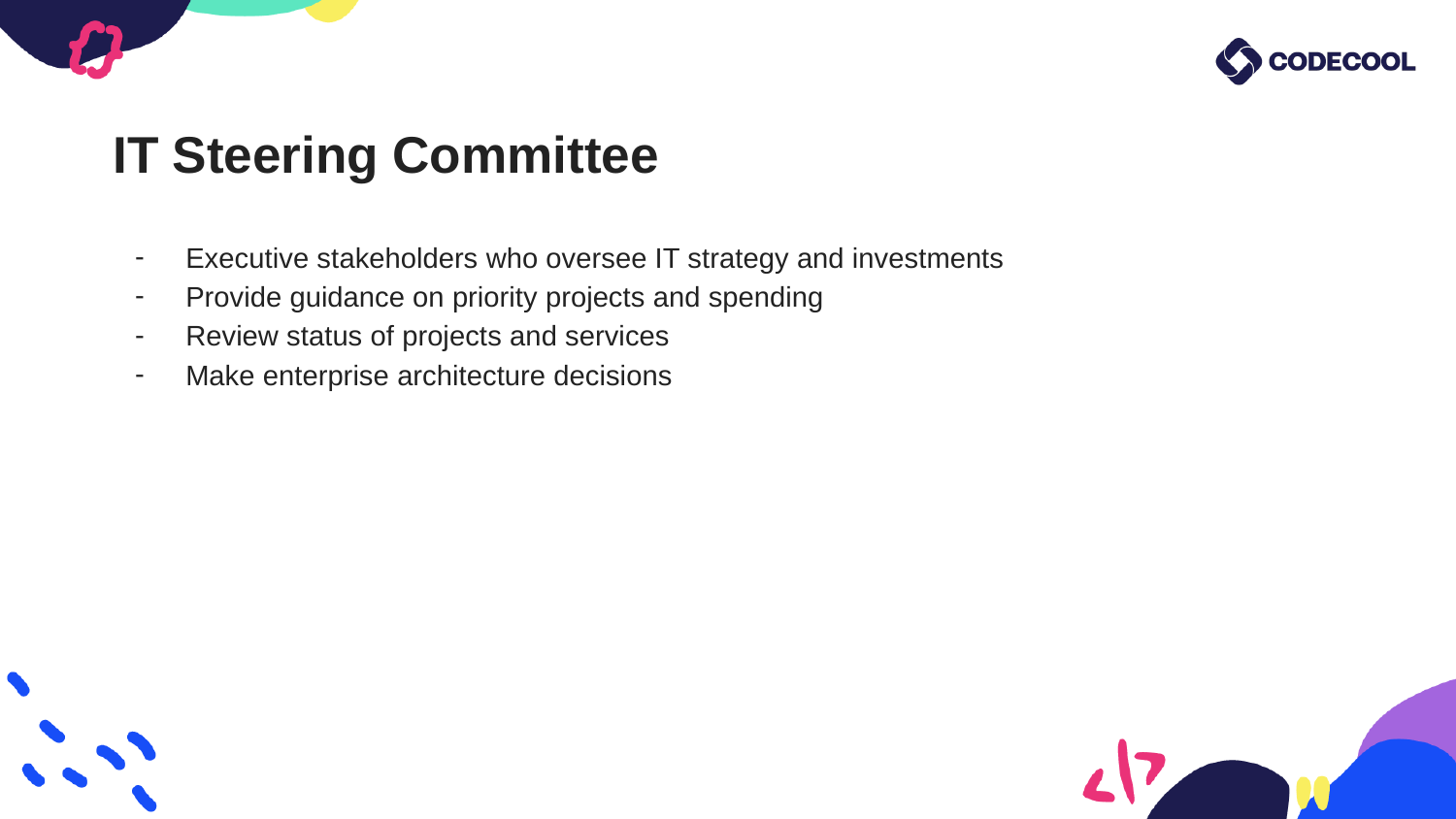

# IT Steering Committee
Executive stakeholders who oversee IT strategy and investments
Provide guidance on priority projects and spending
Review status of projects and services
Make enterprise architecture decisions